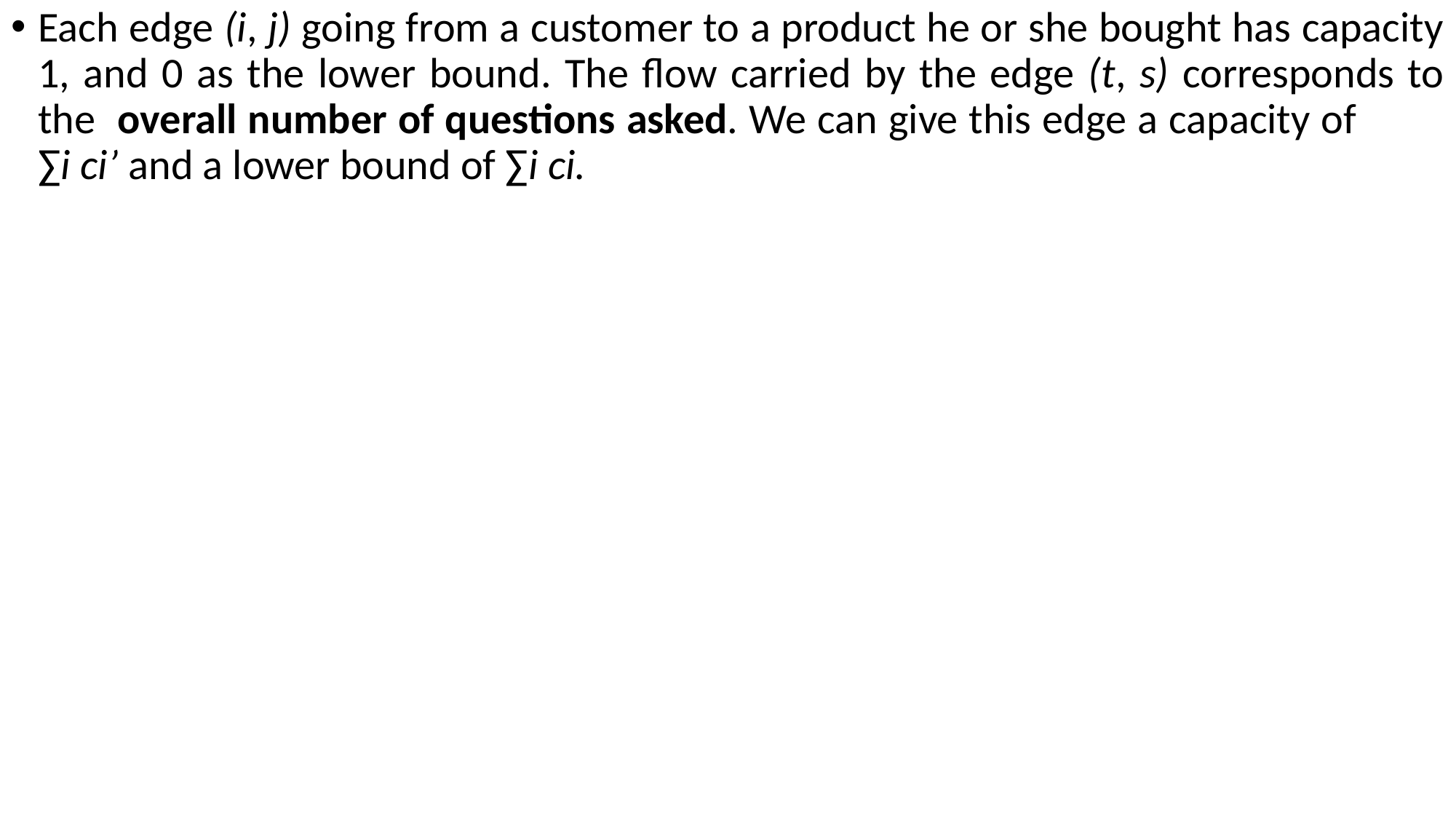

Each edge (i, j) going from a customer to a product he or she bought has capacity 1, and 0 as the lower bound. The flow carried by the edge (t, s) corresponds to the  overall number of questions asked. We can give this edge a capacity of         ∑i ci’ and a lower bound of ∑i ci.